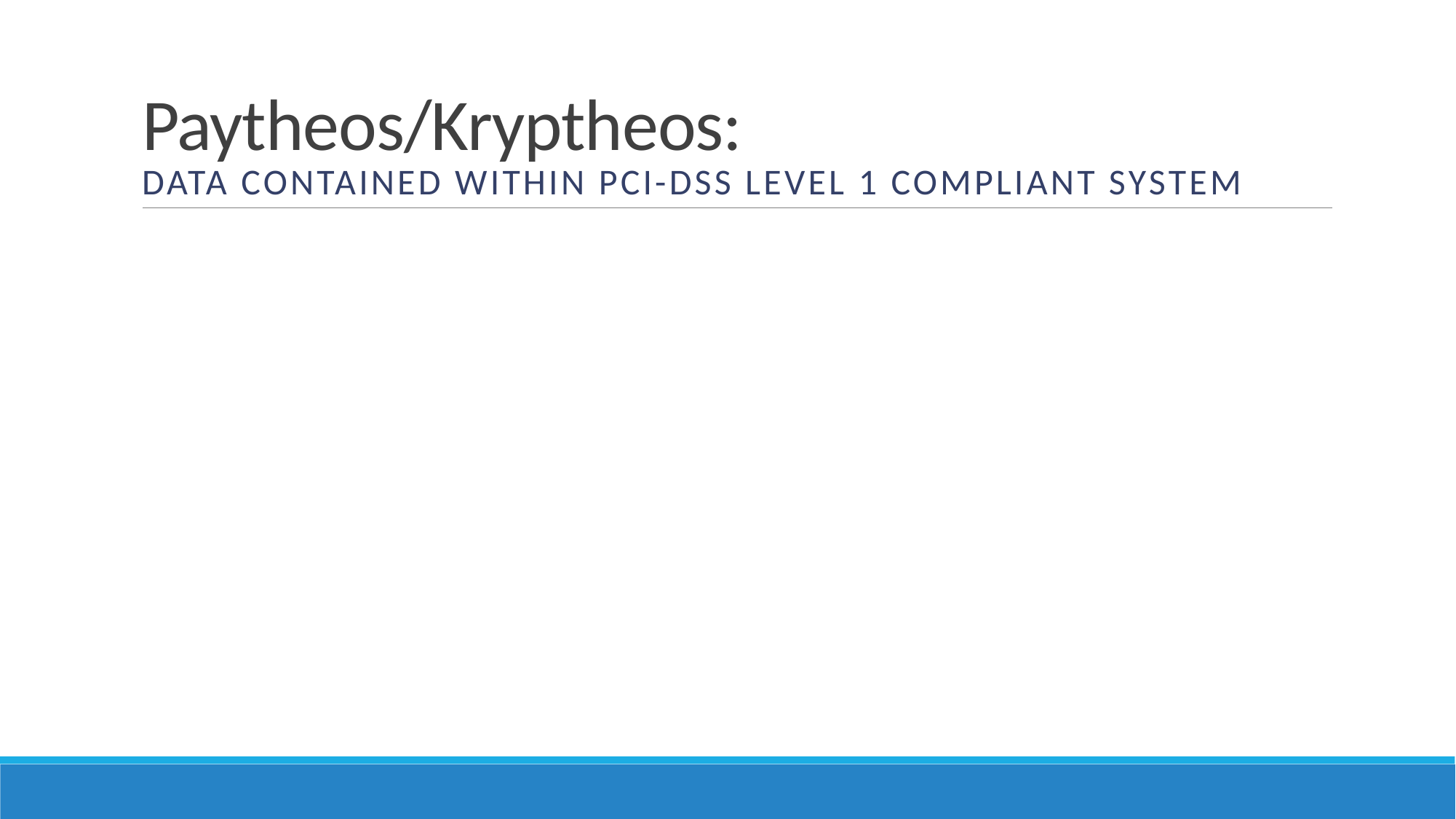

# Paytheos/Kryptheos: data contained within PCI-dss level 1 compliant system